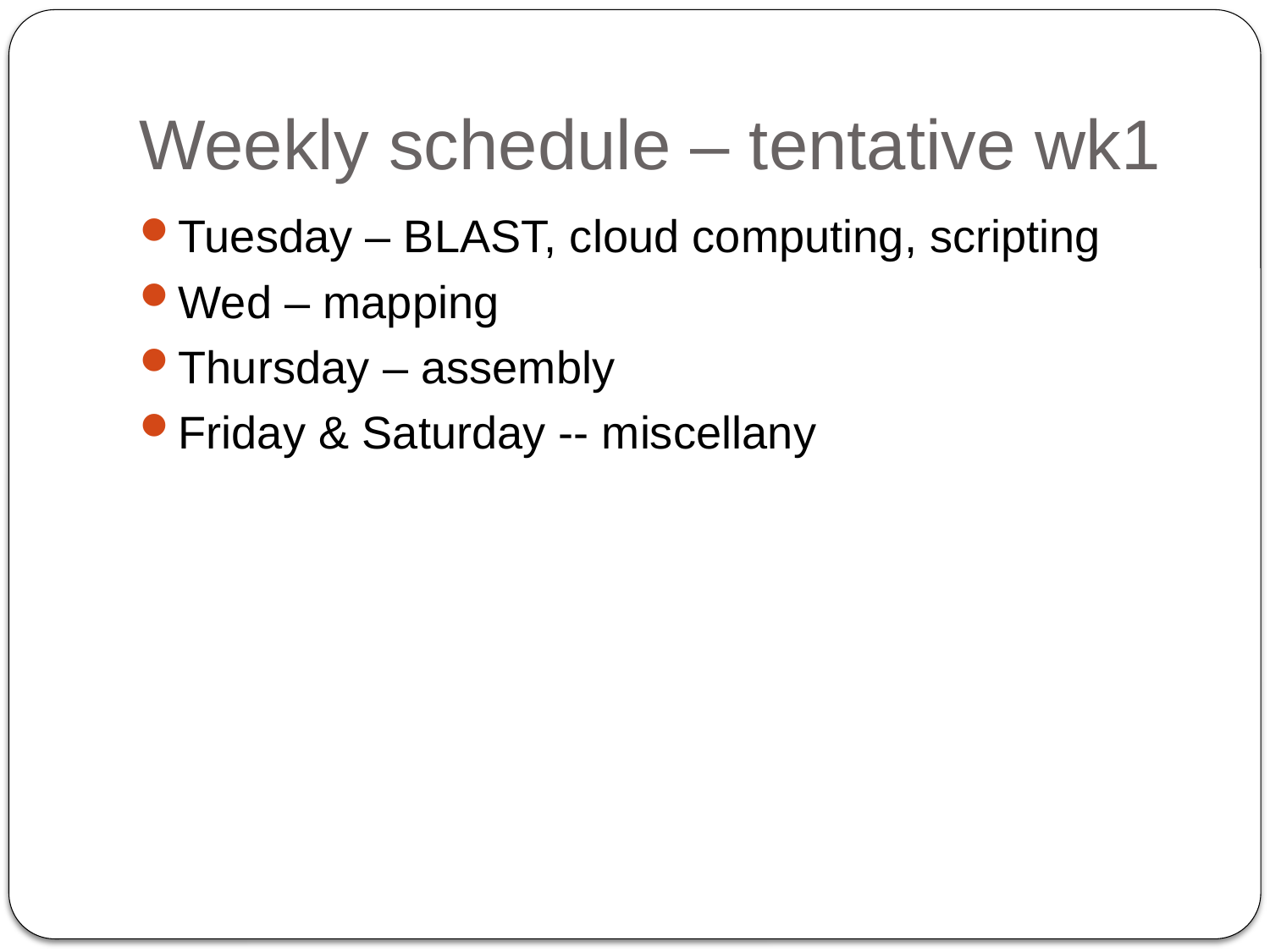

# Weekly schedule – tentative wk1
Tuesday – BLAST, cloud computing, scripting
Wed – mapping
Thursday – assembly
Friday & Saturday -- miscellany